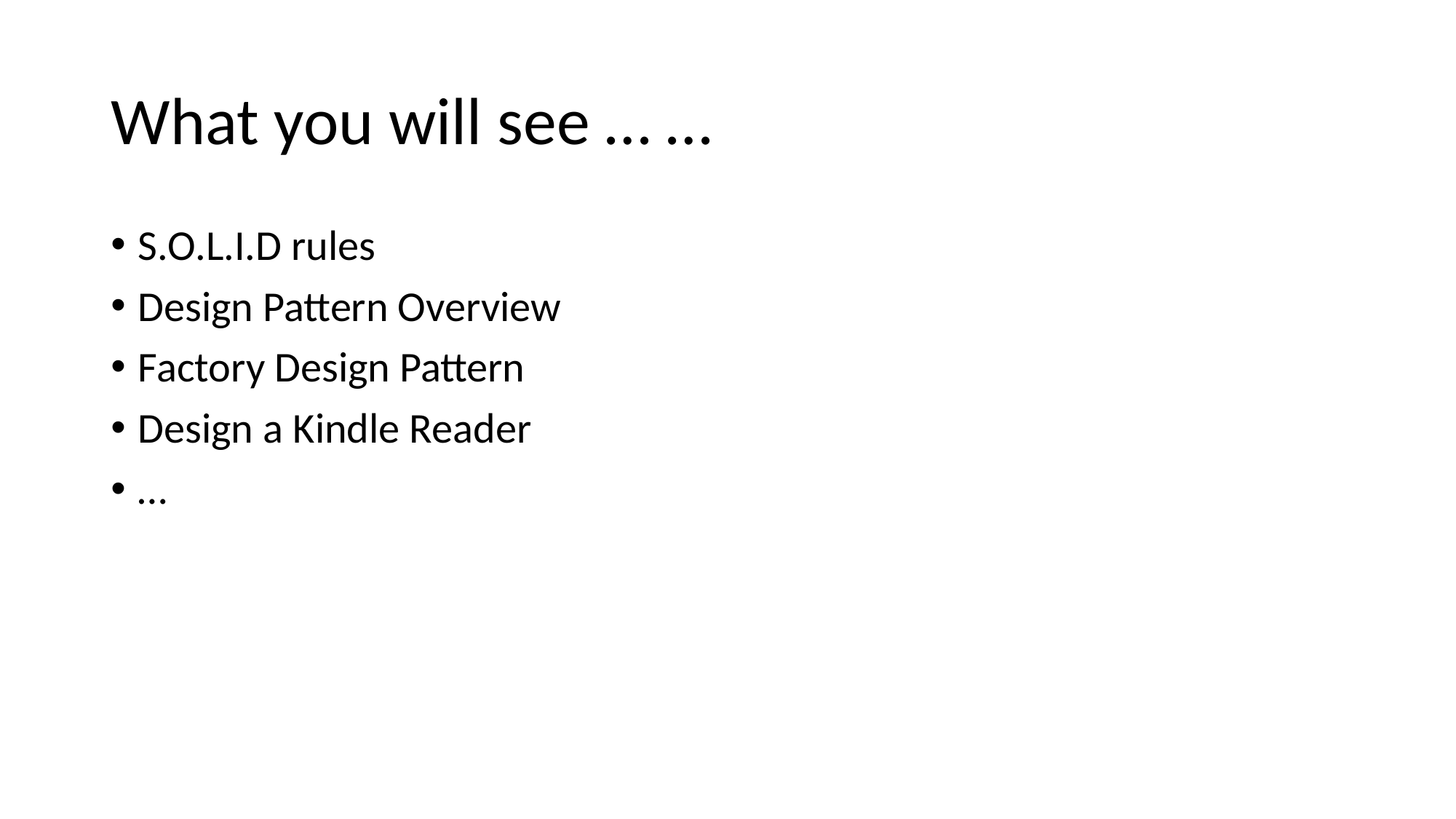

# What you will see … …
S.O.L.I.D rules
Design Pattern Overview
Factory Design Pattern
Design a Kindle Reader
…